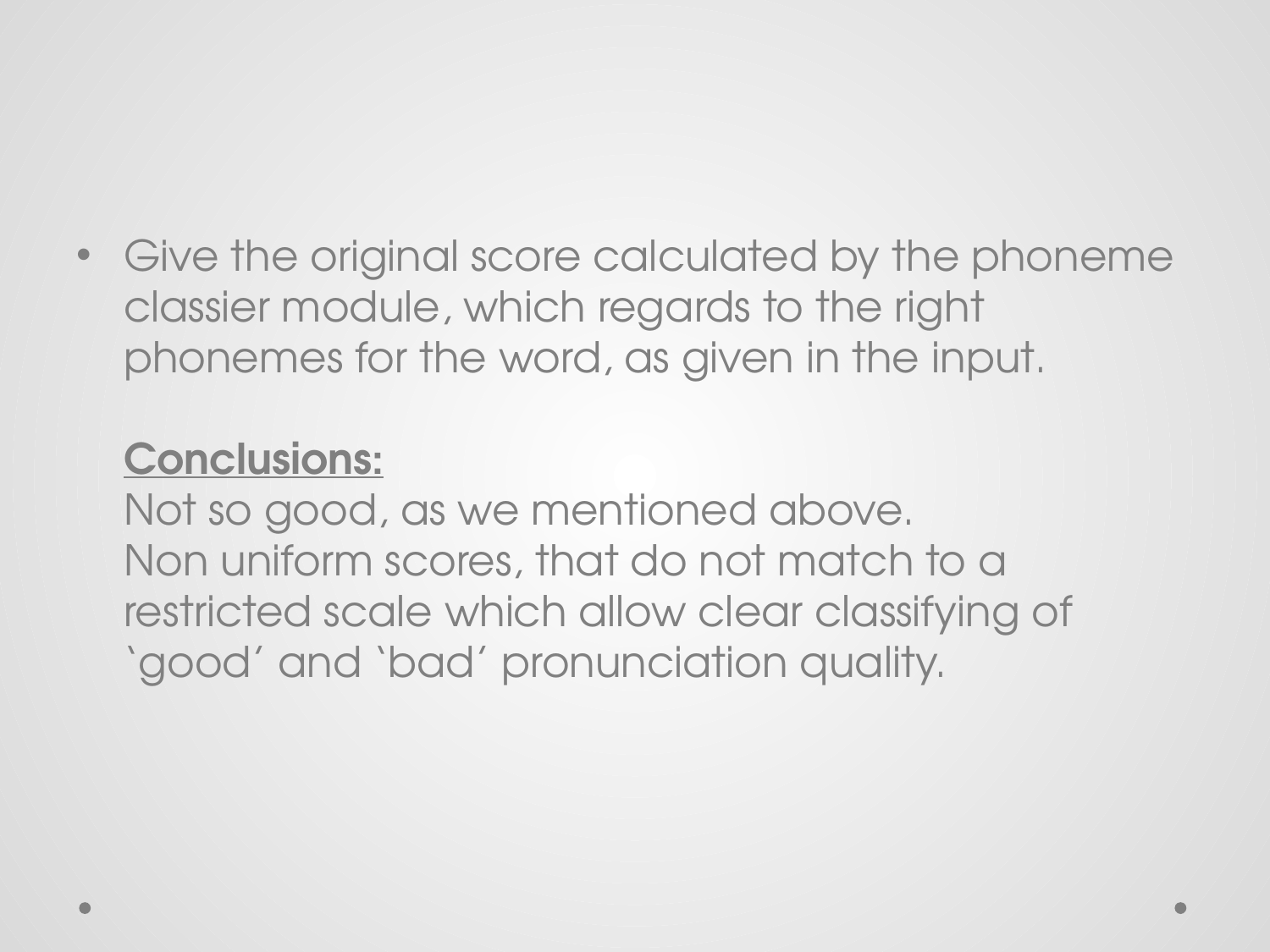

Give the original score calculated by the phoneme classier module, which regards to the right phonemes for the word, as given in the input.
Conclusions:
Not so good, as we mentioned above.
Non uniform scores, that do not match to a restricted scale which allow clear classifying of ‘good’ and ‘bad’ pronunciation quality.